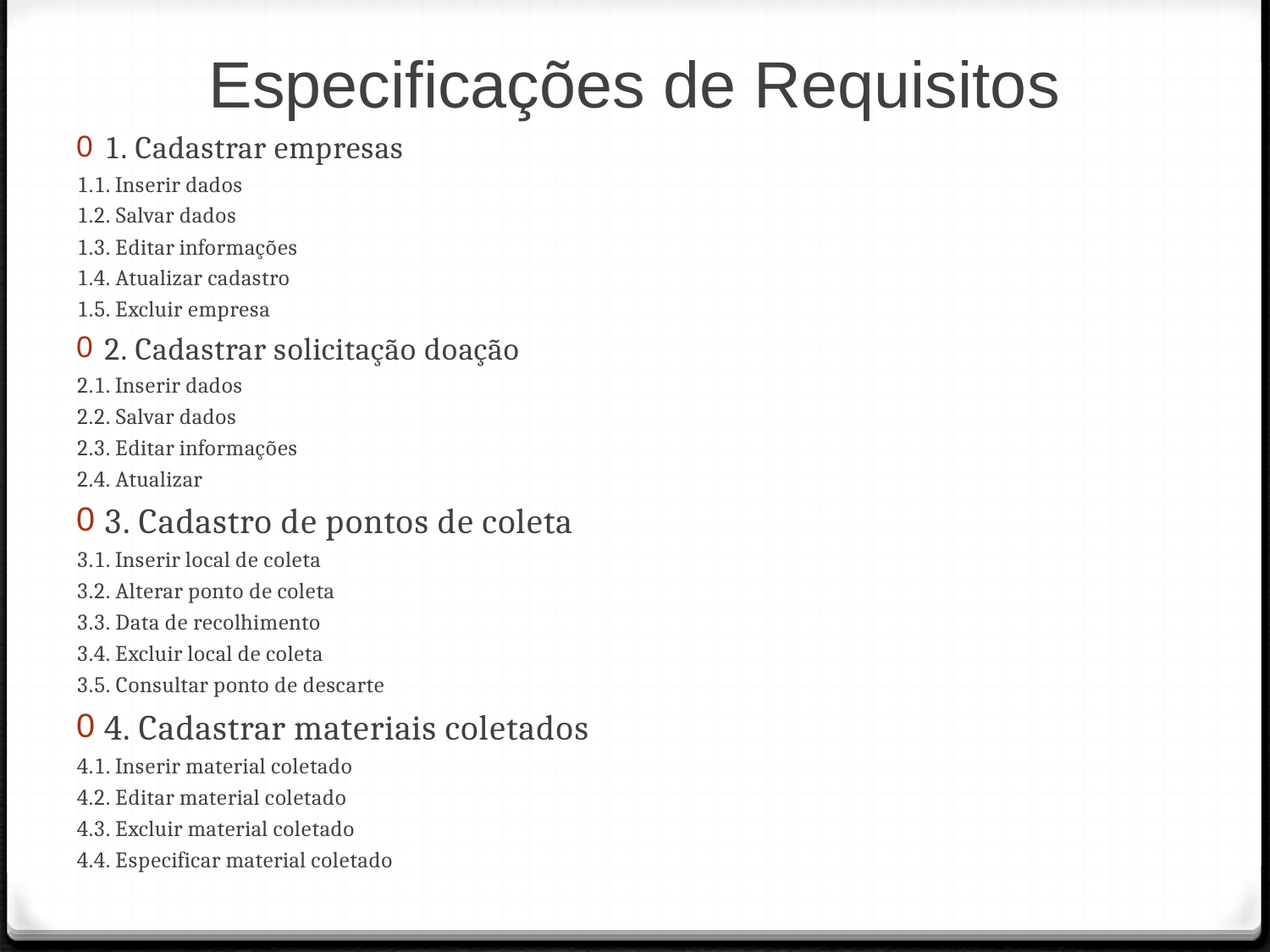

Especificações de Requisitos
1. Cadastrar empresas
1.1. Inserir dados
1.2. Salvar dados
1.3. Editar informações
1.4. Atualizar cadastro
1.5. Excluir empresa
2. Cadastrar solicitação doação
2.1. Inserir dados
2.2. Salvar dados
2.3. Editar informações
2.4. Atualizar
3. Cadastro de pontos de coleta
3.1. Inserir local de coleta
3.2. Alterar ponto de coleta
3.3. Data de recolhimento
3.4. Excluir local de coleta
3.5. Consultar ponto de descarte
4. Cadastrar materiais coletados
4.1. Inserir material coletado
4.2. Editar material coletado
4.3. Excluir material coletado
4.4. Especificar material coletado